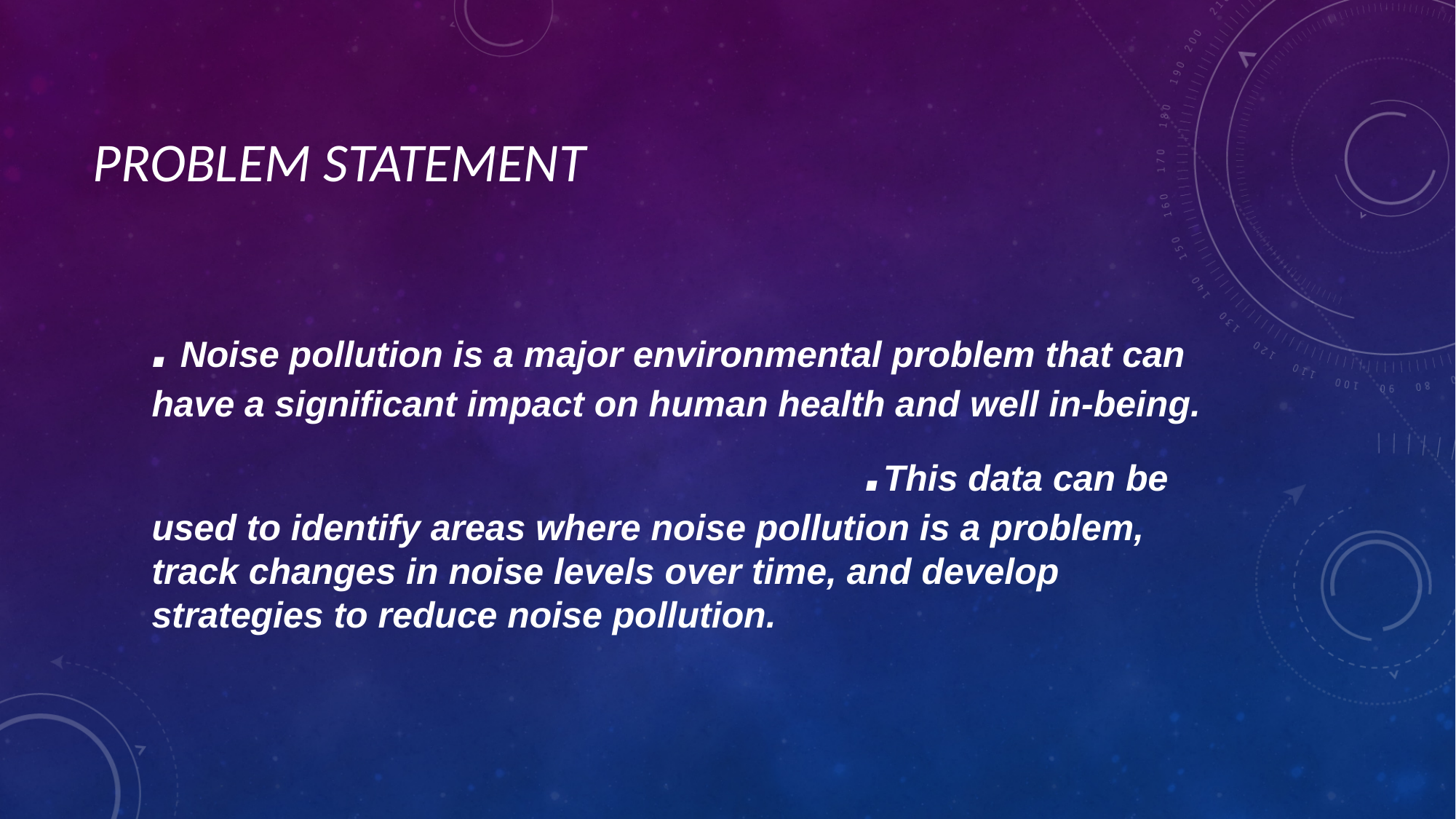

# Problem statement
. Noise pollution is a major environmental problem that can have a significant impact on human health and well in-being.                                                                        .This data can be used to identify areas where noise pollution is a problem, track changes in noise levels over time, and develop strategies to reduce noise pollution.